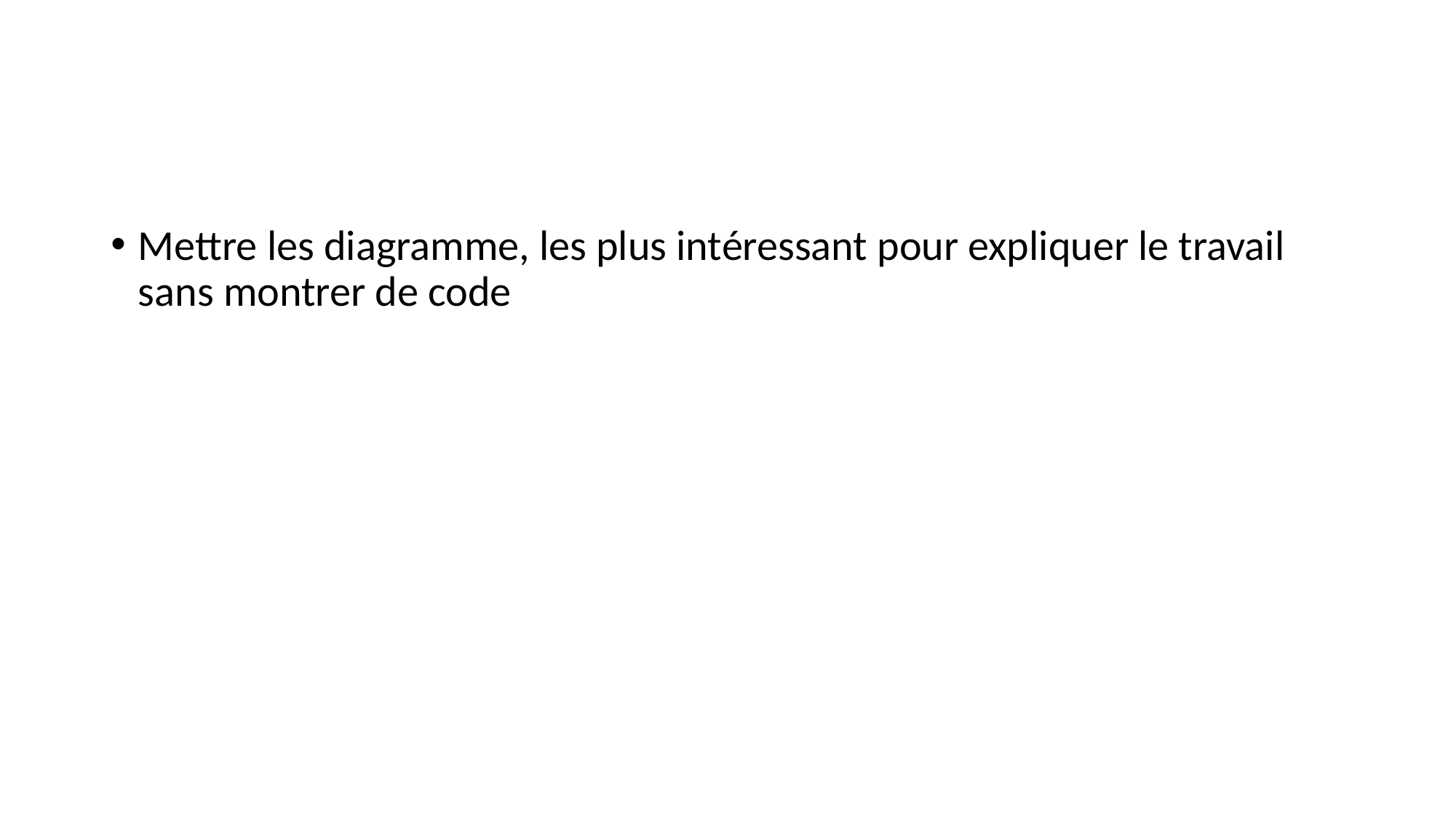

#
Mettre les diagramme, les plus intéressant pour expliquer le travail sans montrer de code